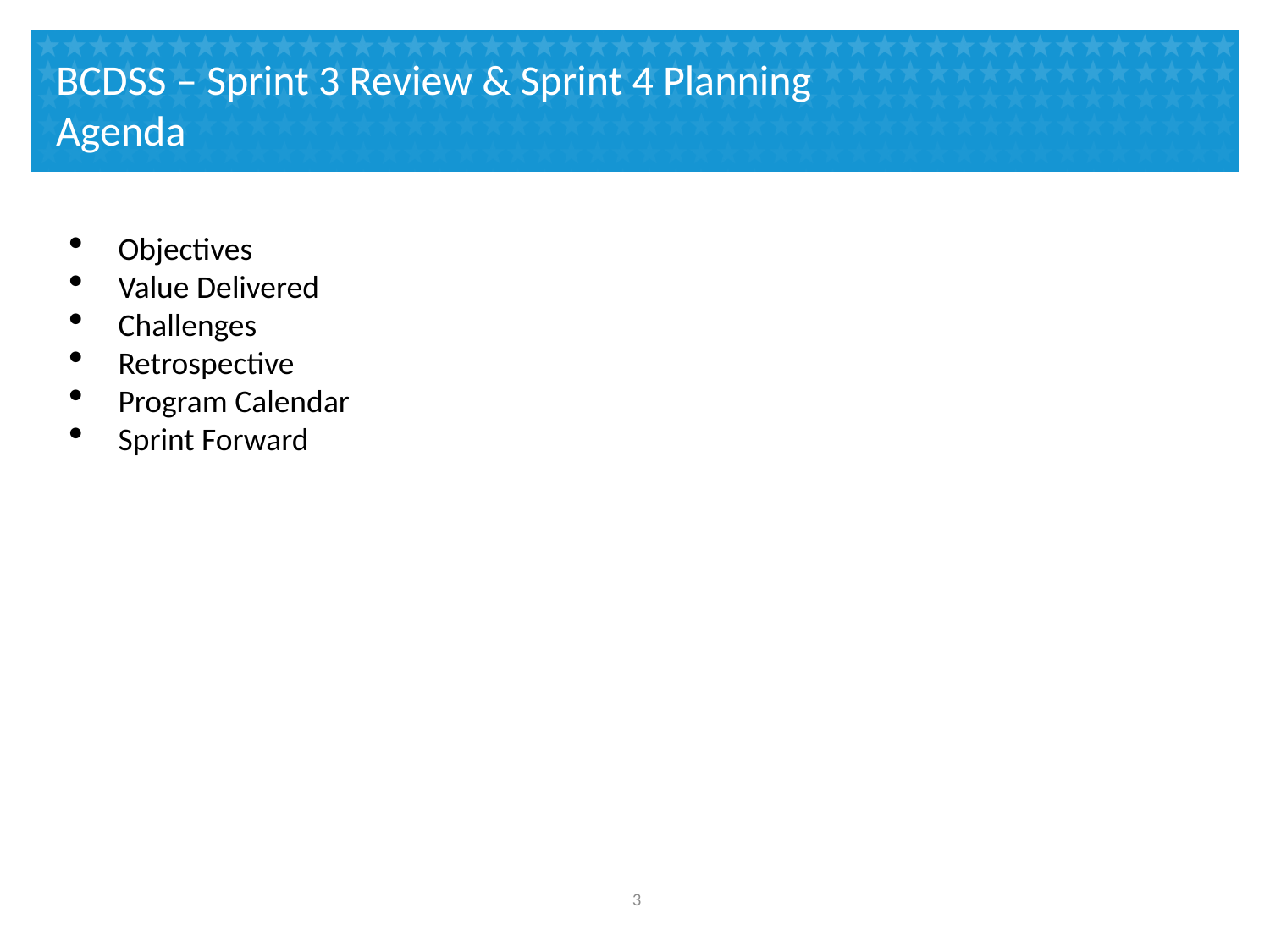

# BCDSS – Sprint 3 Review & Sprint 4 Planning Agenda
Objectives
Value Delivered
Challenges
Retrospective
Program Calendar
Sprint Forward
3